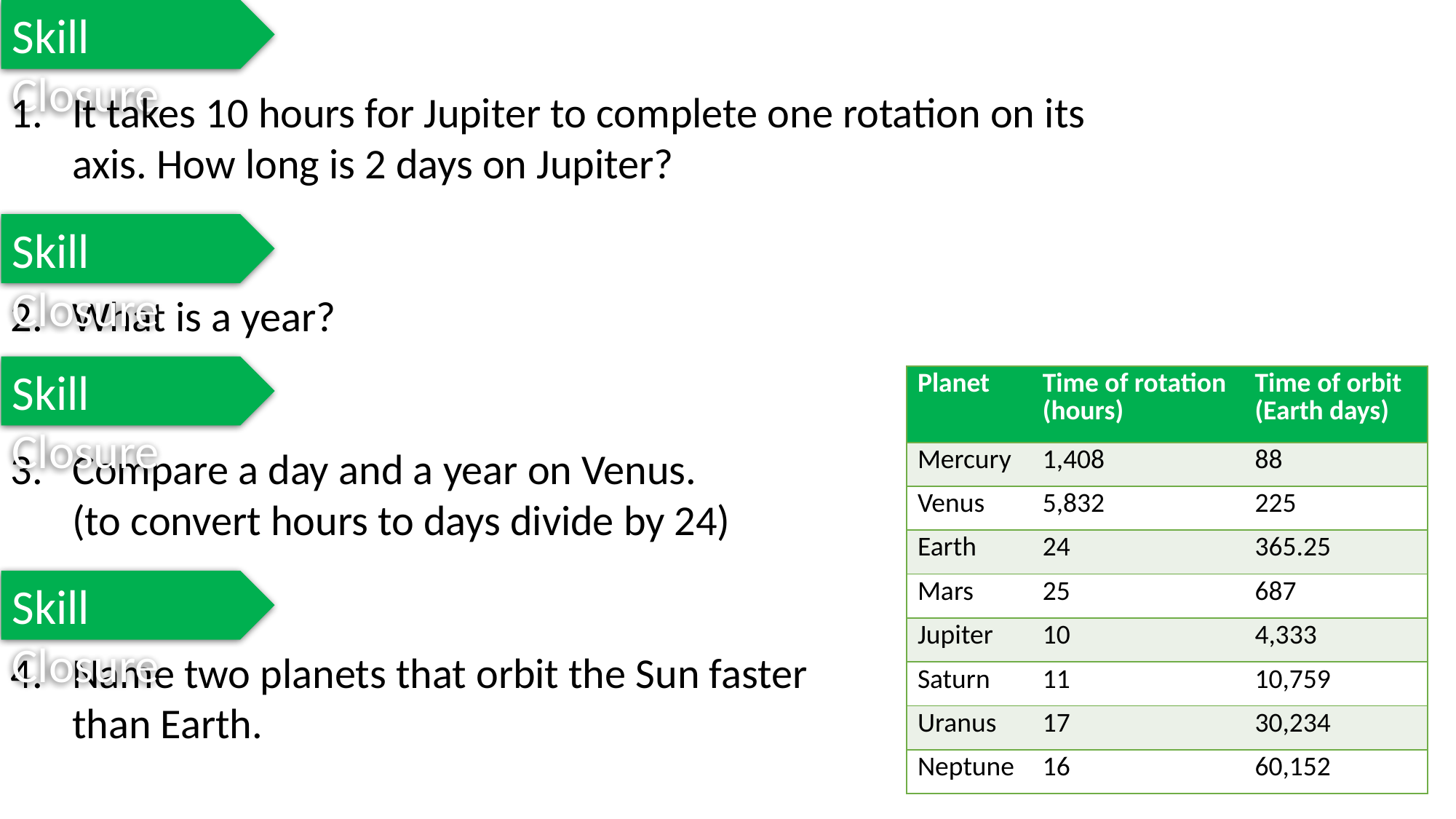

Skill Closure
It takes 10 hours for Jupiter to complete one rotation on its axis. How long is 2 days on Jupiter?
What is a year?
Compare a day and a year on Venus.
(to convert hours to days divide by 24)

Name two planets that orbit the Sun faster
than Earth.
Skill Closure
Skill Closure
| Planet | Time of rotation (hours) | Time of orbit (Earth days) |
| --- | --- | --- |
| Mercury | 1,408 | 88 |
| Venus | 5,832 | 225 |
| Earth | 24 | 365.25 |
| Mars | 25 | 687 |
| Jupiter | 10 | 4,333 |
| Saturn | 11 | 10,759 |
| Uranus | 17 | 30,234 |
| Neptune | 16 | 60,152 |
Skill Closure